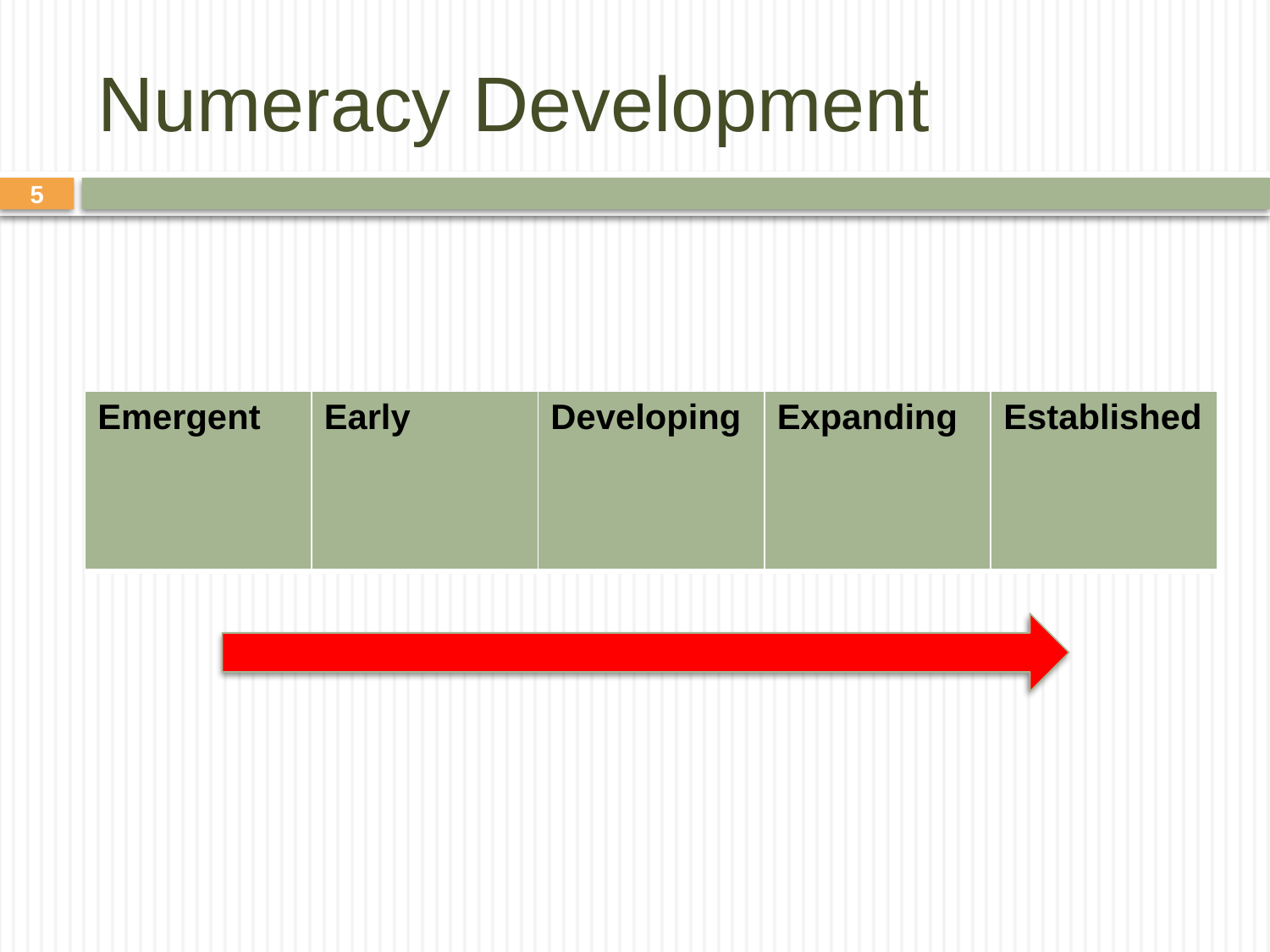

# Numeracy Development
5
| Emergent | Early | Developing | Expanding | Established |
| --- | --- | --- | --- | --- |